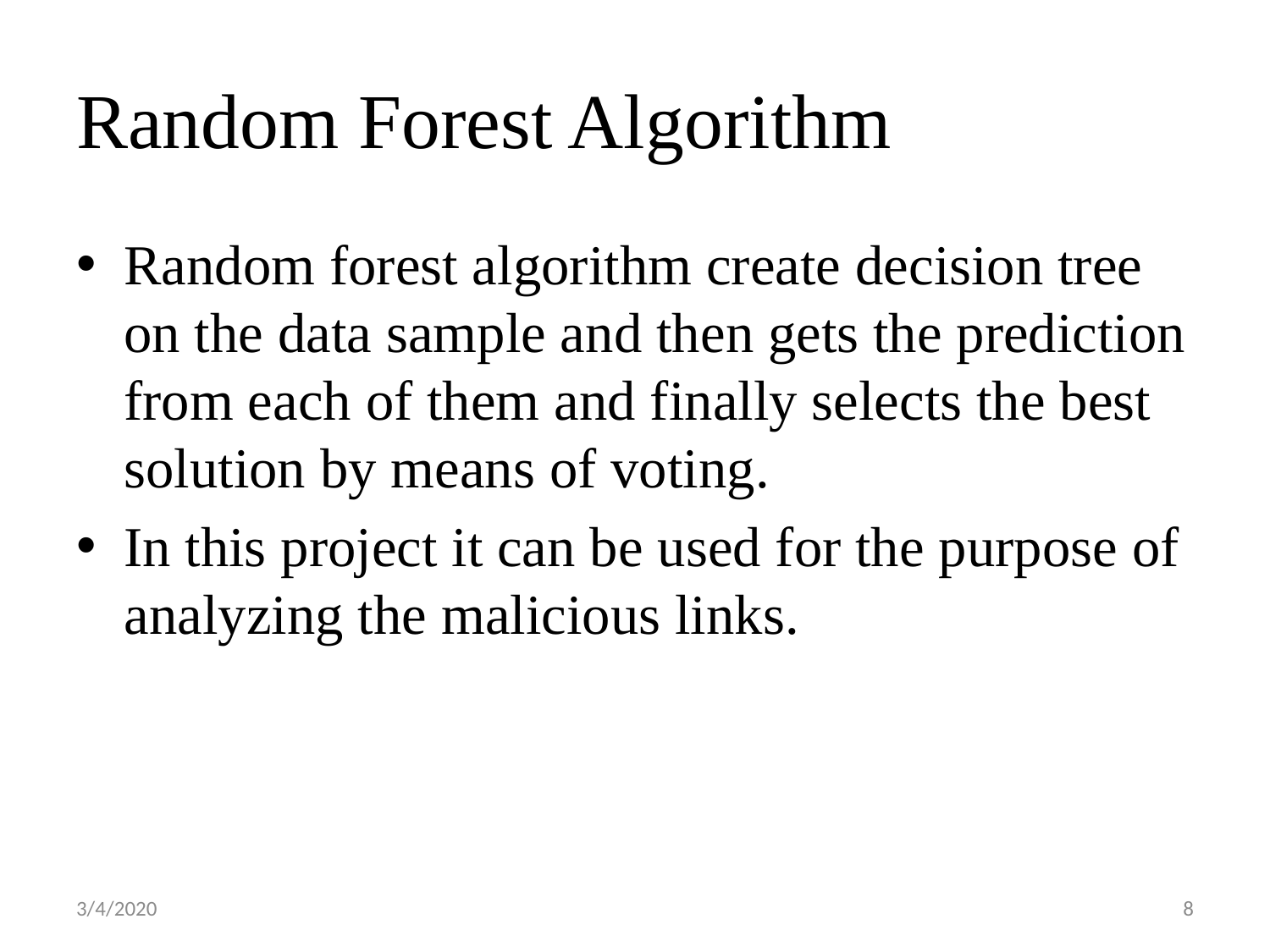

# Random Forest Algorithm
Random forest algorithm create decision tree on the data sample and then gets the prediction from each of them and finally selects the best solution by means of voting.
In this project it can be used for the purpose of analyzing the malicious links.
3/4/2020
8